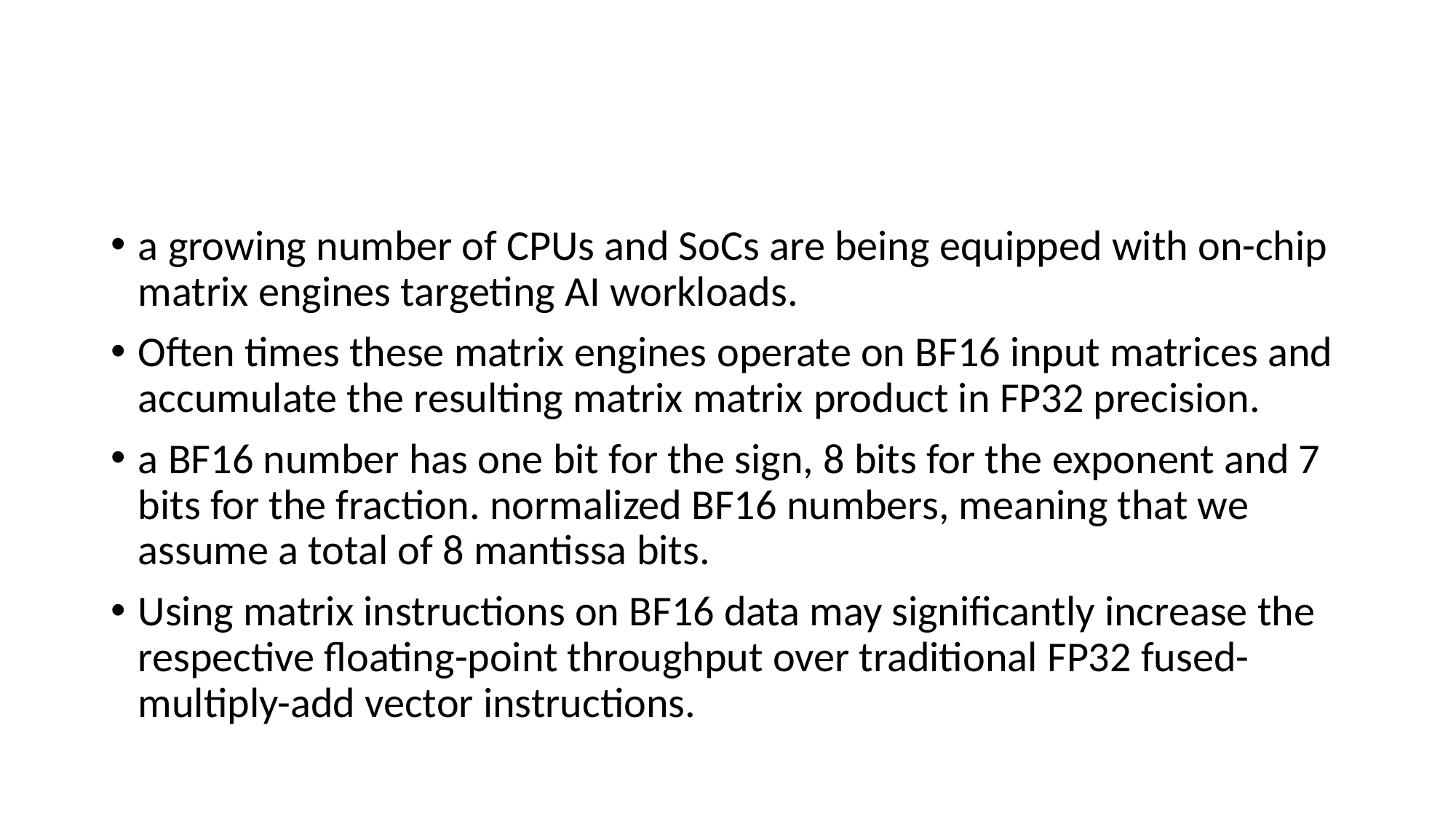

#
a growing number of CPUs and SoCs are being equipped with on-chip matrix engines targeting AI workloads.
Often times these matrix engines operate on BF16 input matrices and accumulate the resulting matrix matrix product in FP32 precision.
a BF16 number has one bit for the sign, 8 bits for the exponent and 7 bits for the fraction. normalized BF16 numbers, meaning that we assume a total of 8 mantissa bits.
Using matrix instructions on BF16 data may significantly increase the respective floating-point throughput over traditional FP32 fused-multiply-add vector instructions.